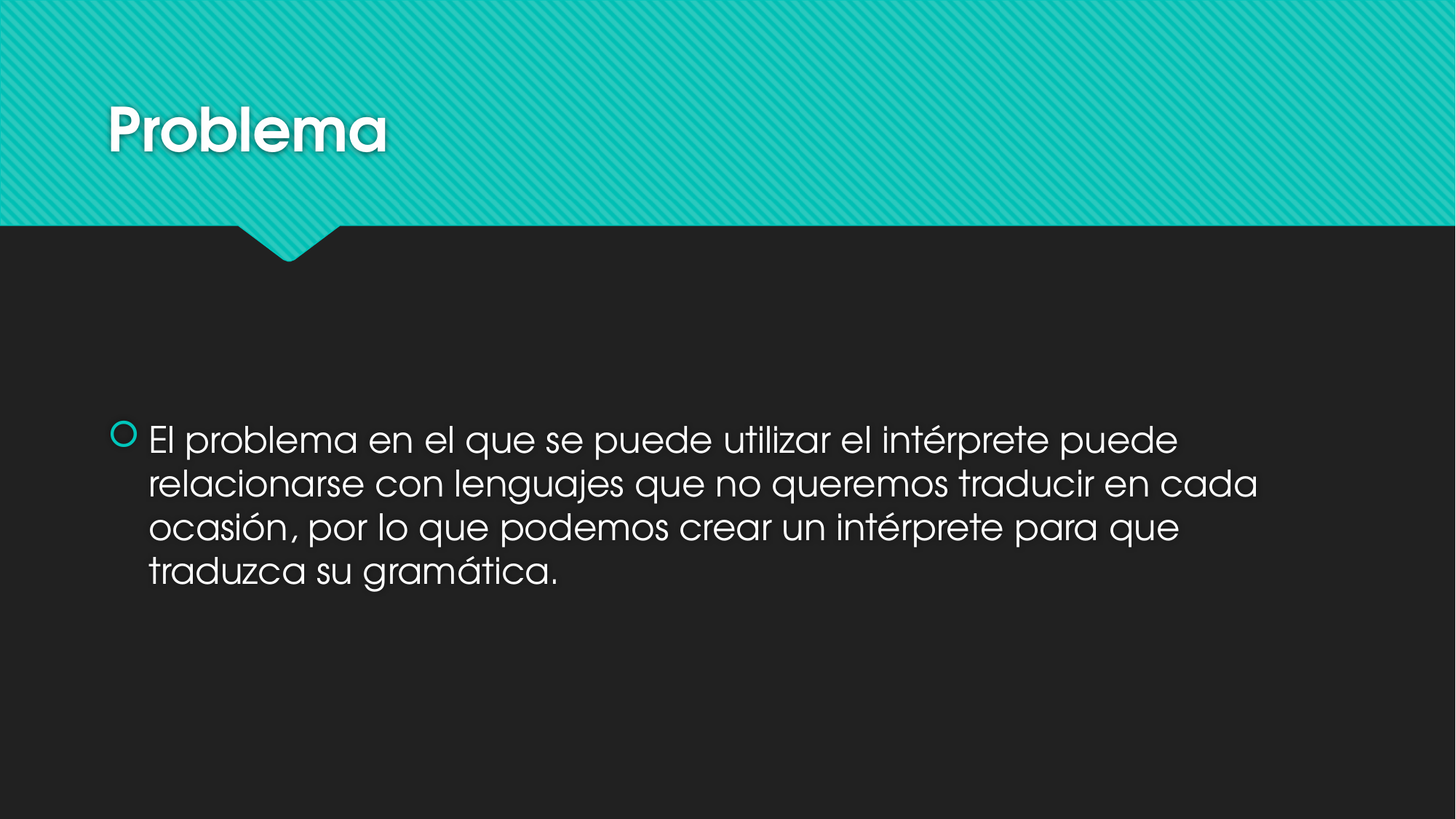

# Problema
El problema en el que se puede utilizar el intérprete puede relacionarse con lenguajes que no queremos traducir en cada ocasión, por lo que podemos crear un intérprete para que traduzca su gramática.